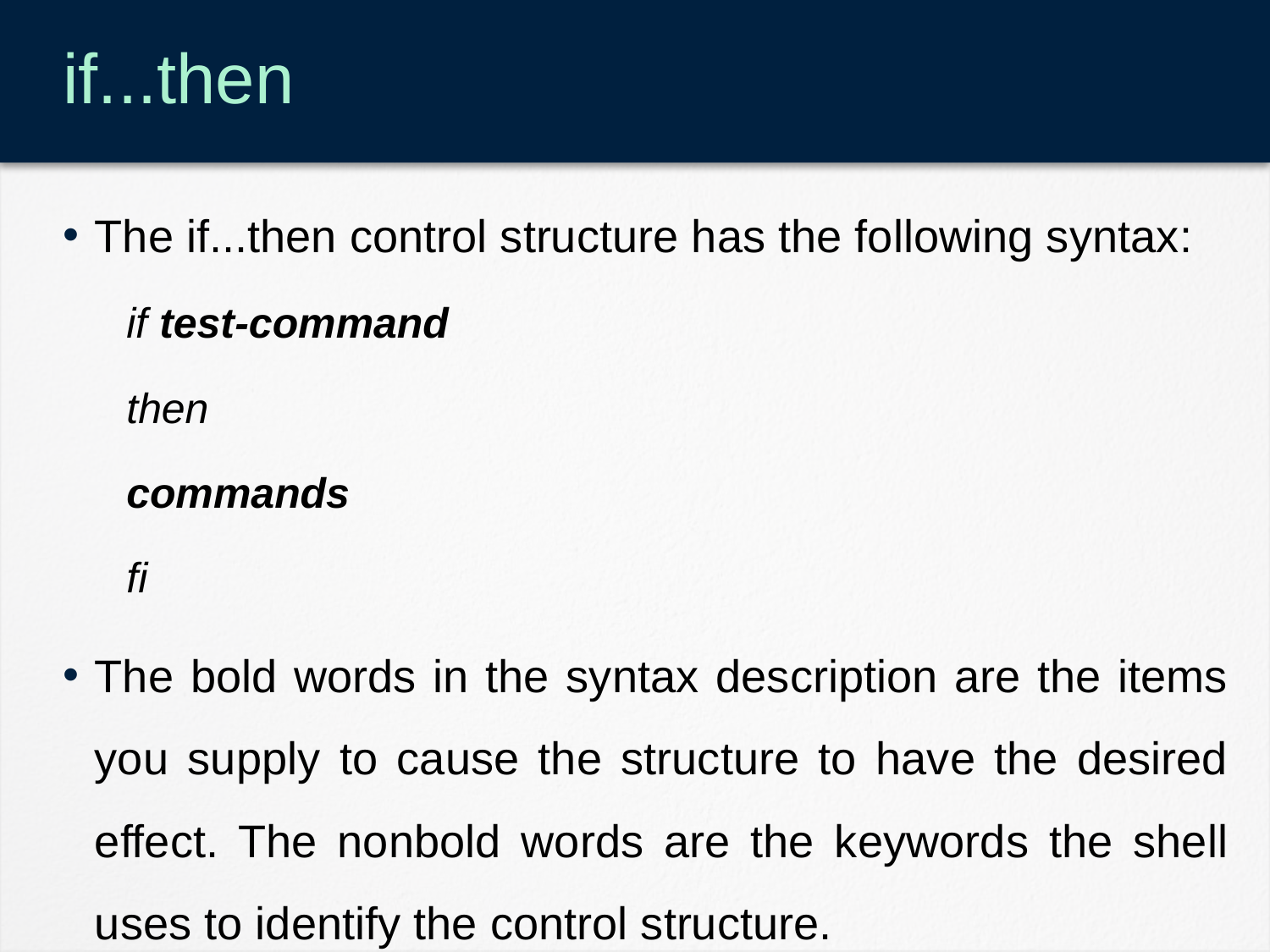

# if...then
The if...then control structure has the following syntax:
if test-command
then
commands
fi
The bold words in the syntax description are the items you supply to cause the structure to have the desired effect. The nonbold words are the keywords the shell uses to identify the control structure.